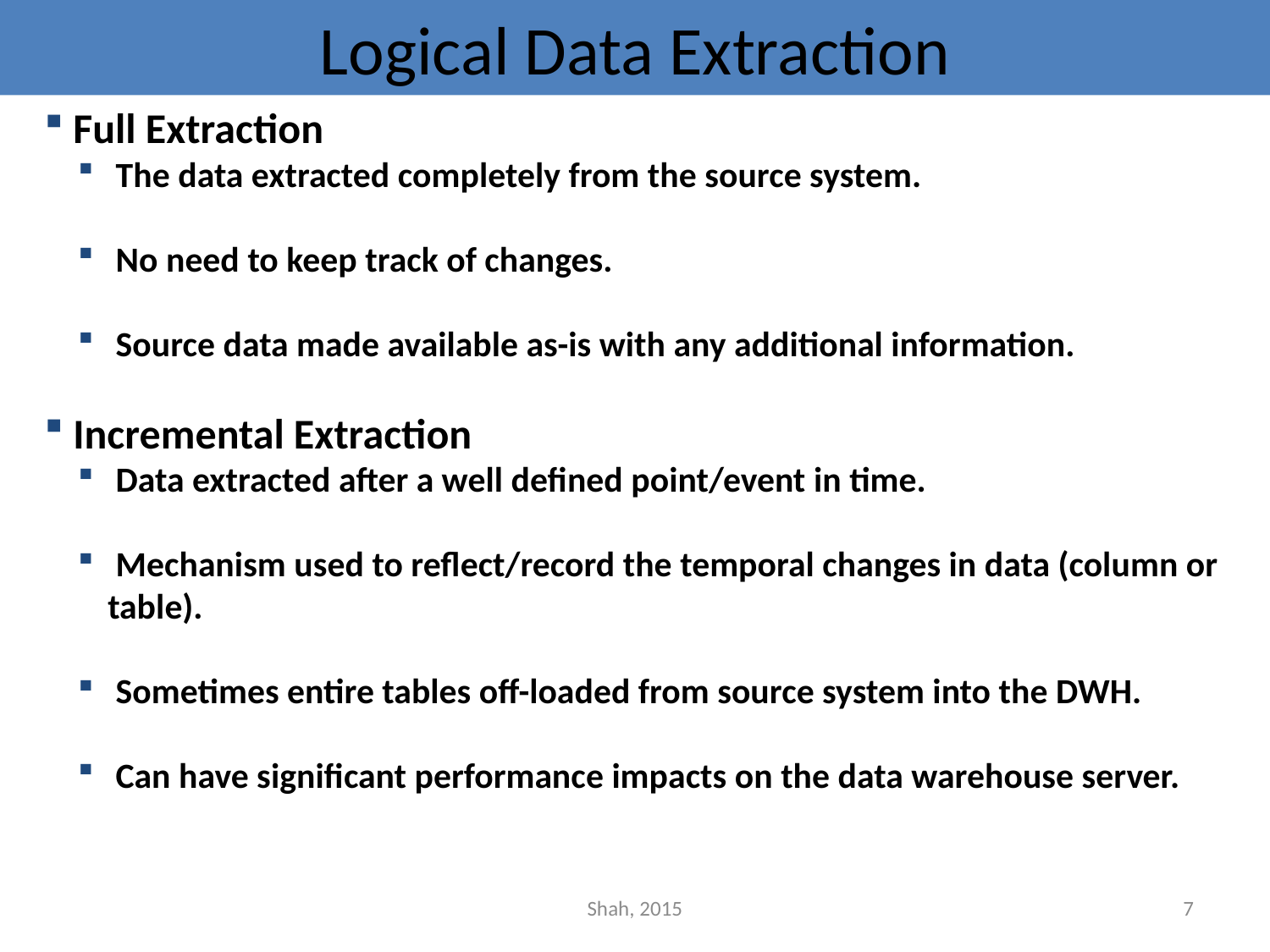

# Logical Data Extraction
 Full Extraction
 The data extracted completely from the source system.

 No need to keep track of changes.

 Source data made available as-is with any additional information.

 Incremental Extraction
 Data extracted after a well defined point/event in time.

 Mechanism used to reflect/record the temporal changes in data (column or table).

 Sometimes entire tables off-loaded from source system into the DWH.

 Can have significant performance impacts on the data warehouse server.
Shah, 2015
7